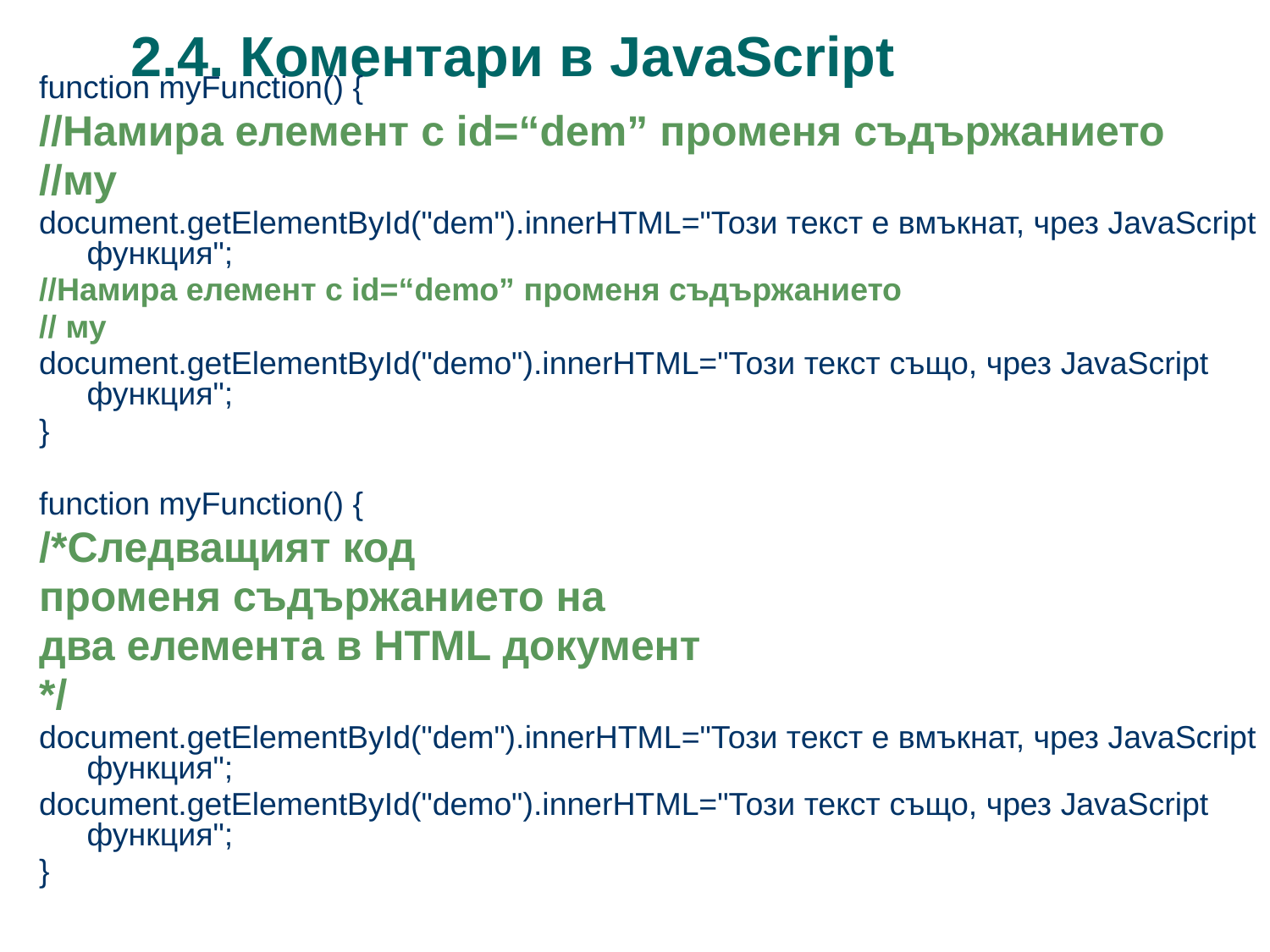

# 2.4. Коментари в JavaScript
function myFunction() {
//Намира елемент с id=“dem” променя съдържанието
//му
document.getElementById("dem").innerHTML="Този текст е вмъкнат, чрез JavaScript функция";
//Намира елемент с id=“demo” променя съдържанието
// му
document.getElementById("demo").innerHTML="Този текст също, чрез JavaScript функция";
}

function myFunction() {
/*Следващият код
променя съдържанието на
два елемента в HTML документ
*/
document.getElementById("dem").innerHTML="Този текст е вмъкнат, чрез JavaScript функция";
document.getElementById("demo").innerHTML="Този текст също, чрез JavaScript функция";
}
31